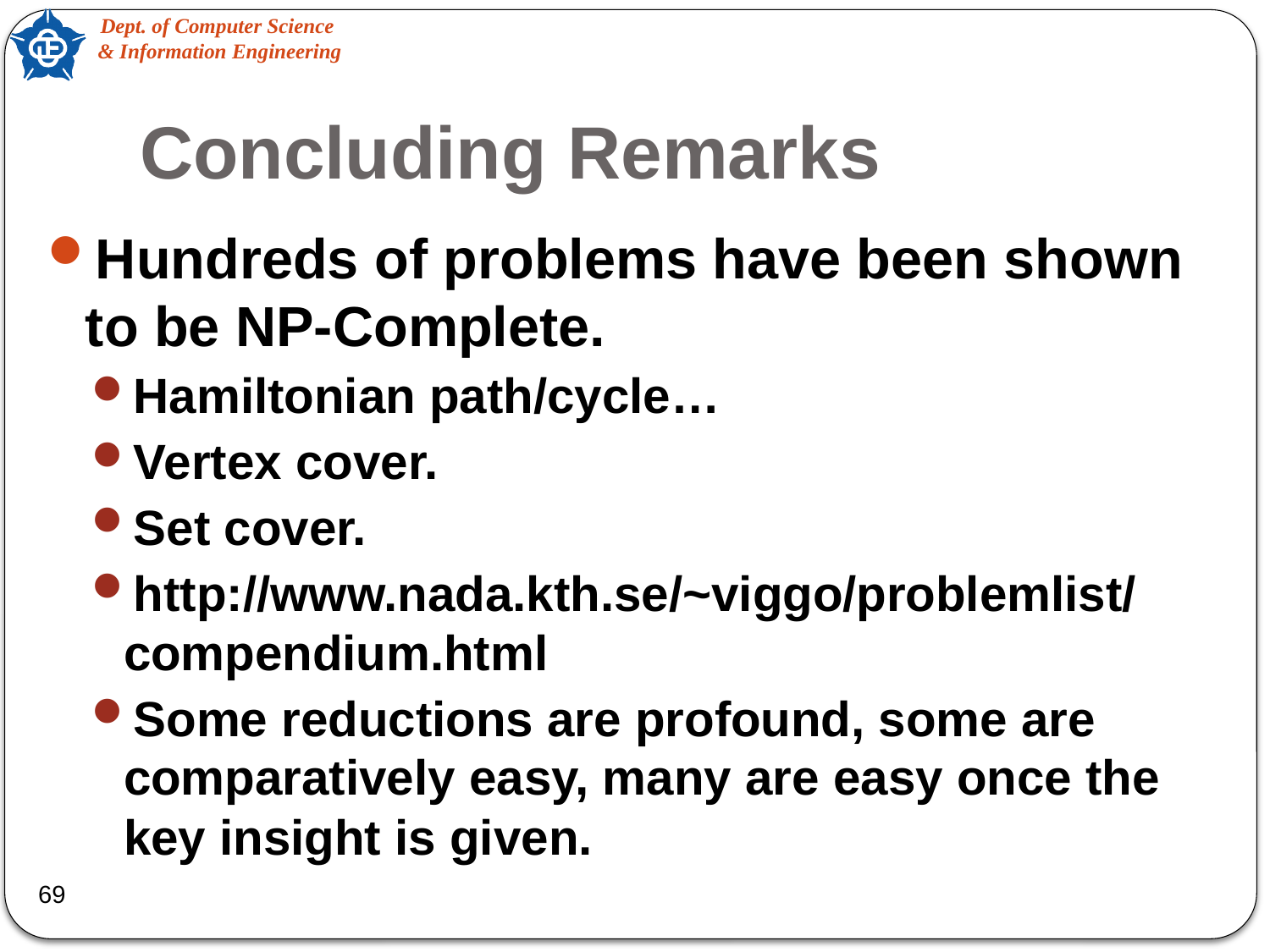

# Concluding Remarks
Hundreds of problems have been shown to be NP-Complete.
Hamiltonian path/cycle…
Vertex cover.
Set cover.
http://www.nada.kth.se/~viggo/problemlist/compendium.html
Some reductions are profound, some are comparatively easy, many are easy once the key insight is given.
69